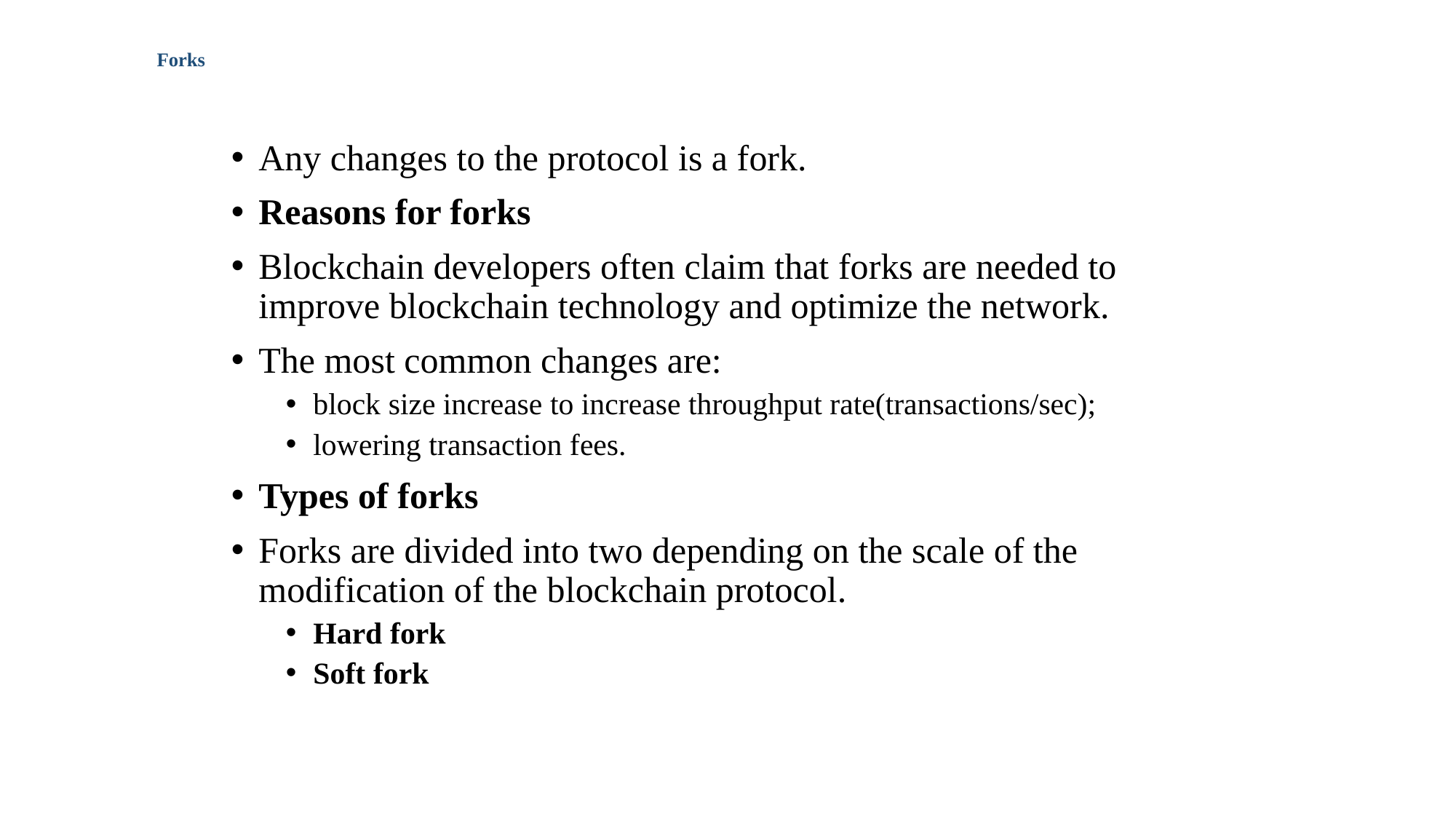

# Forks
Any changes to the protocol is a fork.
Reasons for forks
Blockchain developers often claim that forks are needed to improve blockchain technology and optimize the network.
The most common changes are:
block size increase to increase throughput rate(transactions/sec);
lowering transaction fees.
Types of forks
Forks are divided into two depending on the scale of the modification of the blockchain protocol.
Hard fork
Soft fork